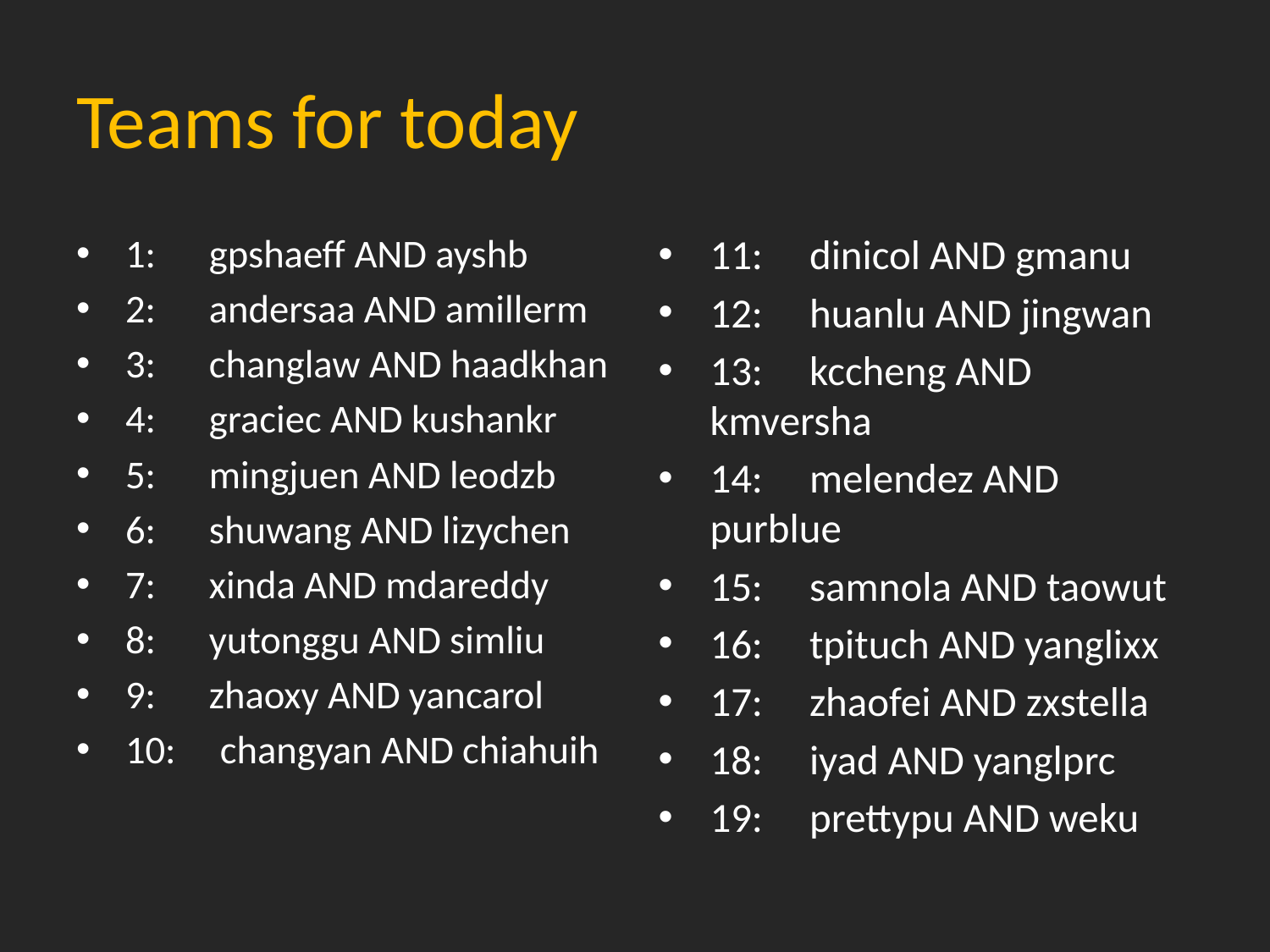

# Teams for today
1:      gpshaeff AND ayshb
2:      andersaa AND amillerm
3:      changlaw AND haadkhan
4:      graciec AND kushankr
5:      mingjuen AND leodzb
6:      shuwang AND lizychen
7:      xinda AND mdareddy
8:      yutonggu AND simliu
9:      zhaoxy AND yancarol
10:     changyan AND chiahuih
11:     dinicol AND gmanu
12:     huanlu AND jingwan
13:     kccheng AND kmversha
14:     melendez AND purblue
15:     samnola AND taowut
16:     tpituch AND yanglixx
17:     zhaofei AND zxstella
18:     iyad AND yanglprc
19:     prettypu AND weku